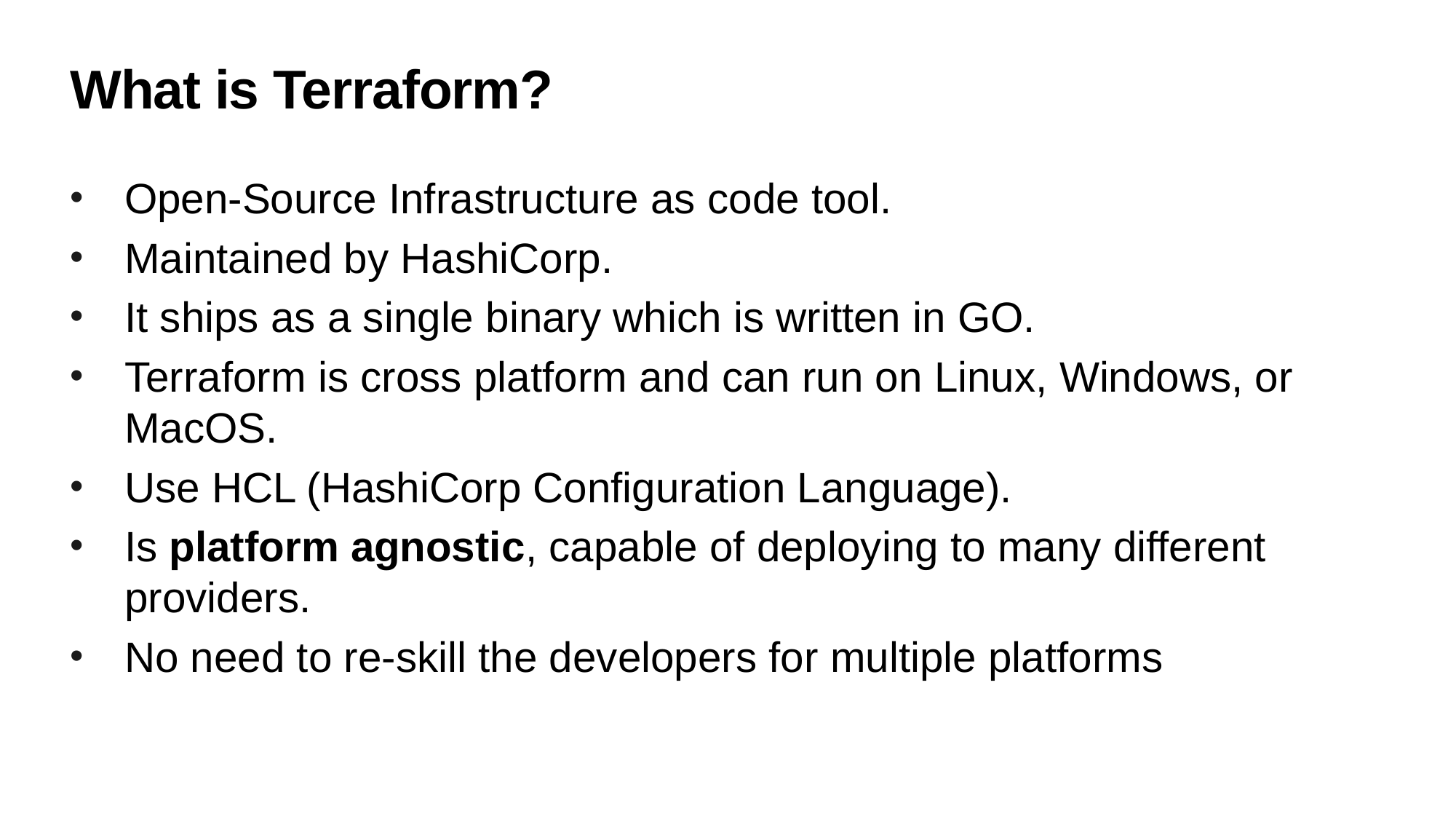

# What is Terraform?
Open-Source Infrastructure as code tool.
Maintained by HashiCorp.
It ships as a single binary which is written in GO.
Terraform is cross platform and can run on Linux, Windows, or MacOS.
Use HCL (HashiCorp Configuration Language).
Is platform agnostic, capable of deploying to many different providers.
No need to re-skill the developers for multiple platforms